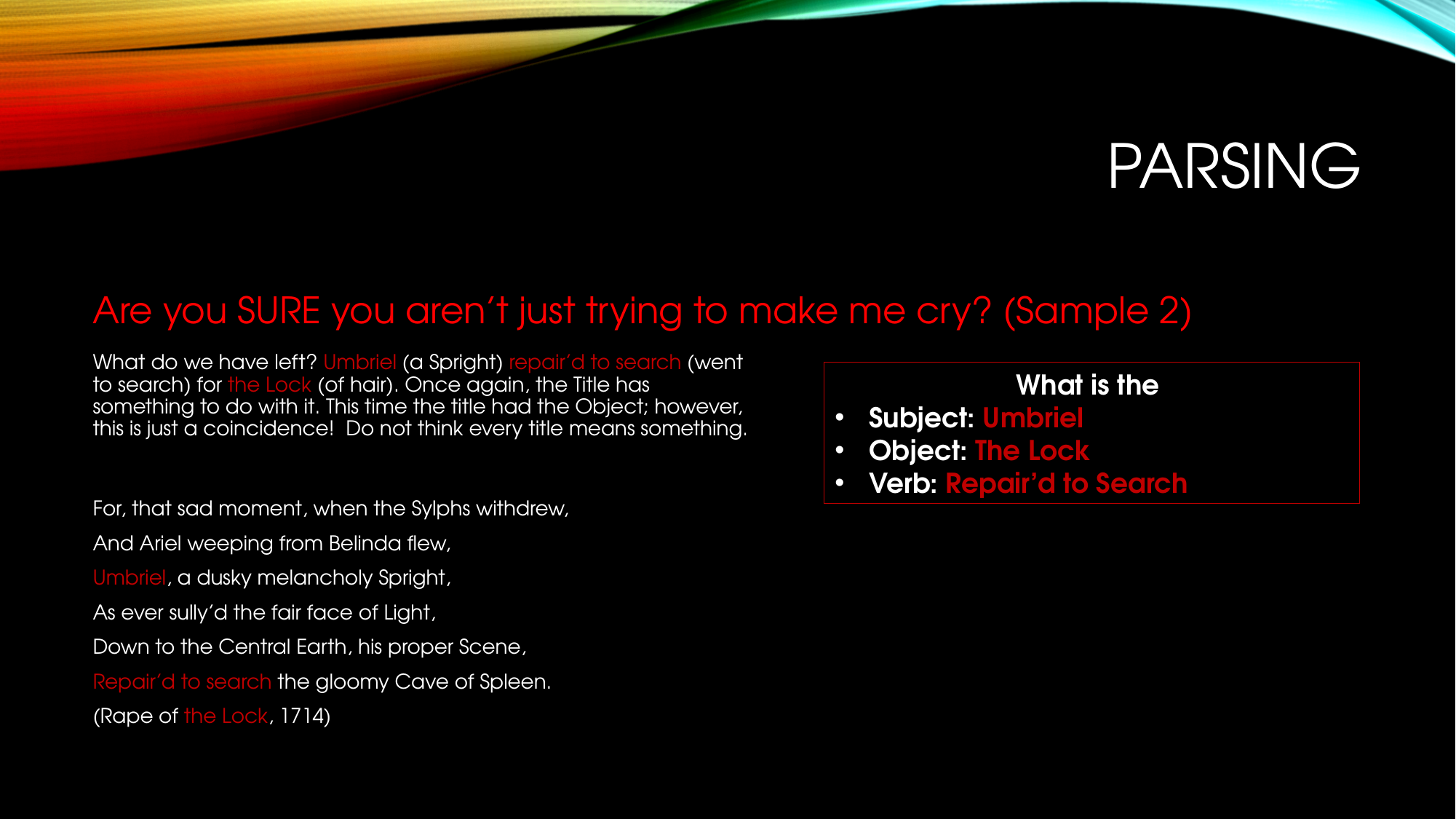

# Parsing
Are you SURE you aren’t just trying to make me cry? (Sample 2)
What do we have left? Umbriel (a Spright) repair’d to search (went to search) for the Lock (of hair). Once again, the Title has something to do with it. This time the title had the Object; however, this is just a coincidence!  Do not think every title means something.

For, that sad moment, when the Sylphs withdrew,
And Ariel weeping from Belinda flew,
Umbriel, a dusky melancholy Spright,
As ever sully’d the fair face of Light,
Down to the Central Earth, his proper Scene,
Repair’d to search the gloomy Cave of Spleen.
(Rape of the Lock, 1714)

What is the
Subject: Umbriel
Object: The Lock
Verb: Repair’d to Search